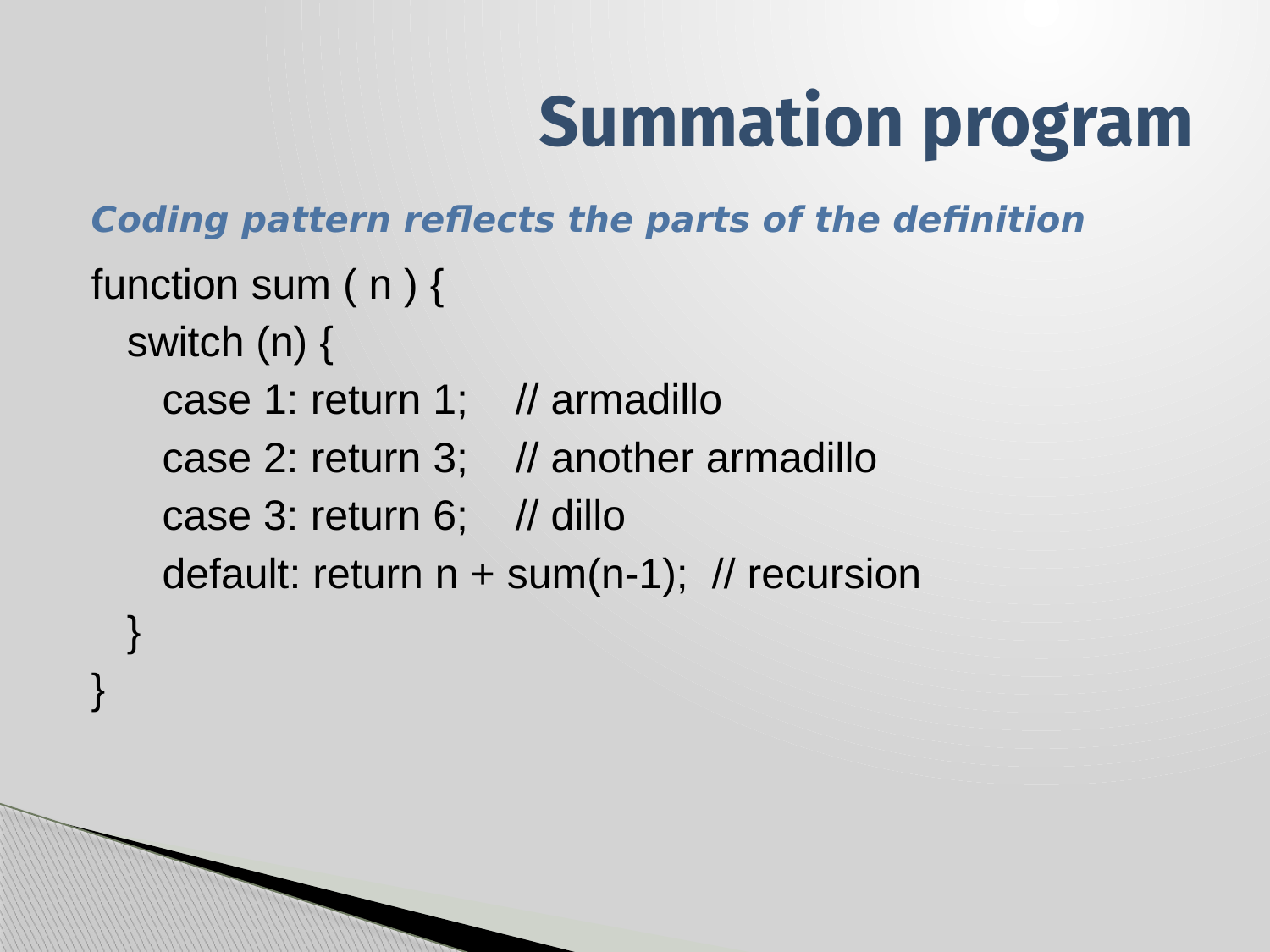

# Summation program
Coding pattern reflects the parts of the definition
function sum ( n ) {
   switch (n) {
      case 1: return 1;    // armadillo
      case 2: return 3;    // another armadillo
      case 3: return 6;    // dillo
      default: return n + sum(n-1);  // recursion
   }
}